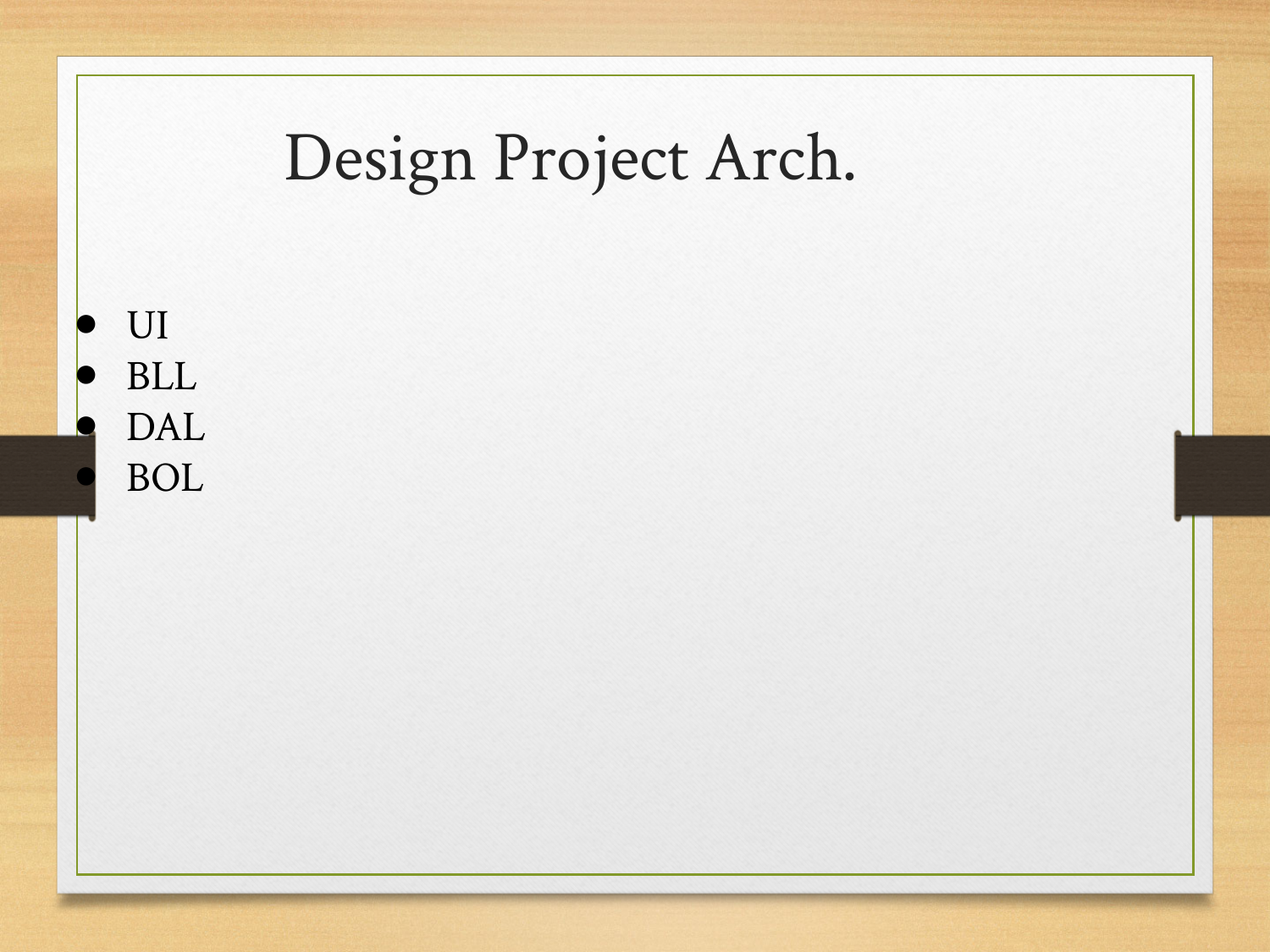

Design Project Arch.
UI
BLL
DAL
BOL